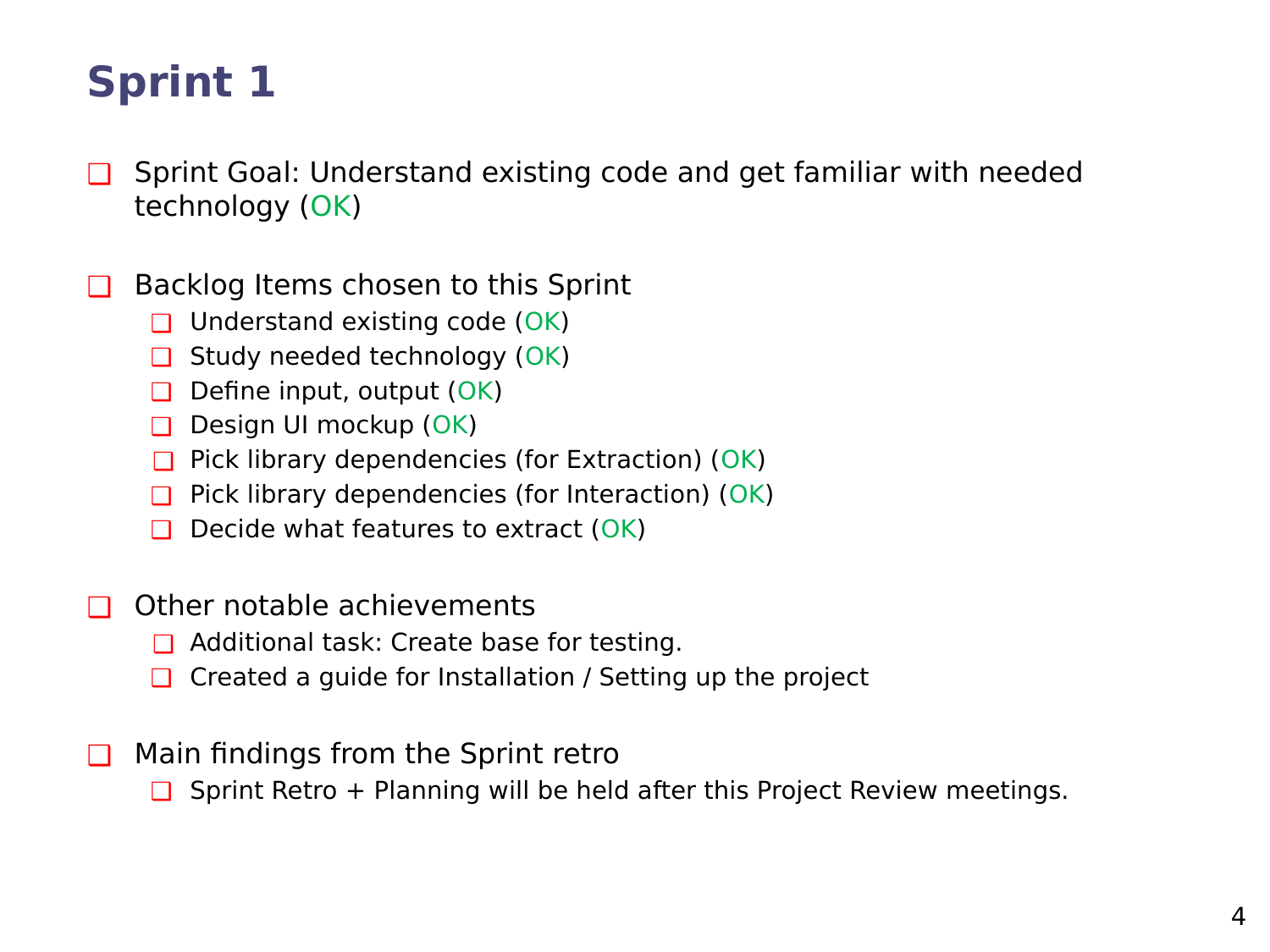

# Sprint 1
Sprint Goal: Understand existing code and get familiar with needed technology (OK)

Backlog Items chosen to this Sprint
Understand existing code (OK)
Study needed technology (OK)
Define input, output (OK)
Design UI mockup (OK)
Pick library dependencies (for Extraction) (OK)
Pick library dependencies (for Interaction) (OK)
Decide what features to extract (OK)

Other notable achievements
Additional task: Create base for testing.
Created a guide for Installation / Setting up the project

Main findings from the Sprint retro
Sprint Retro + Planning will be held after this Project Review meetings.

4